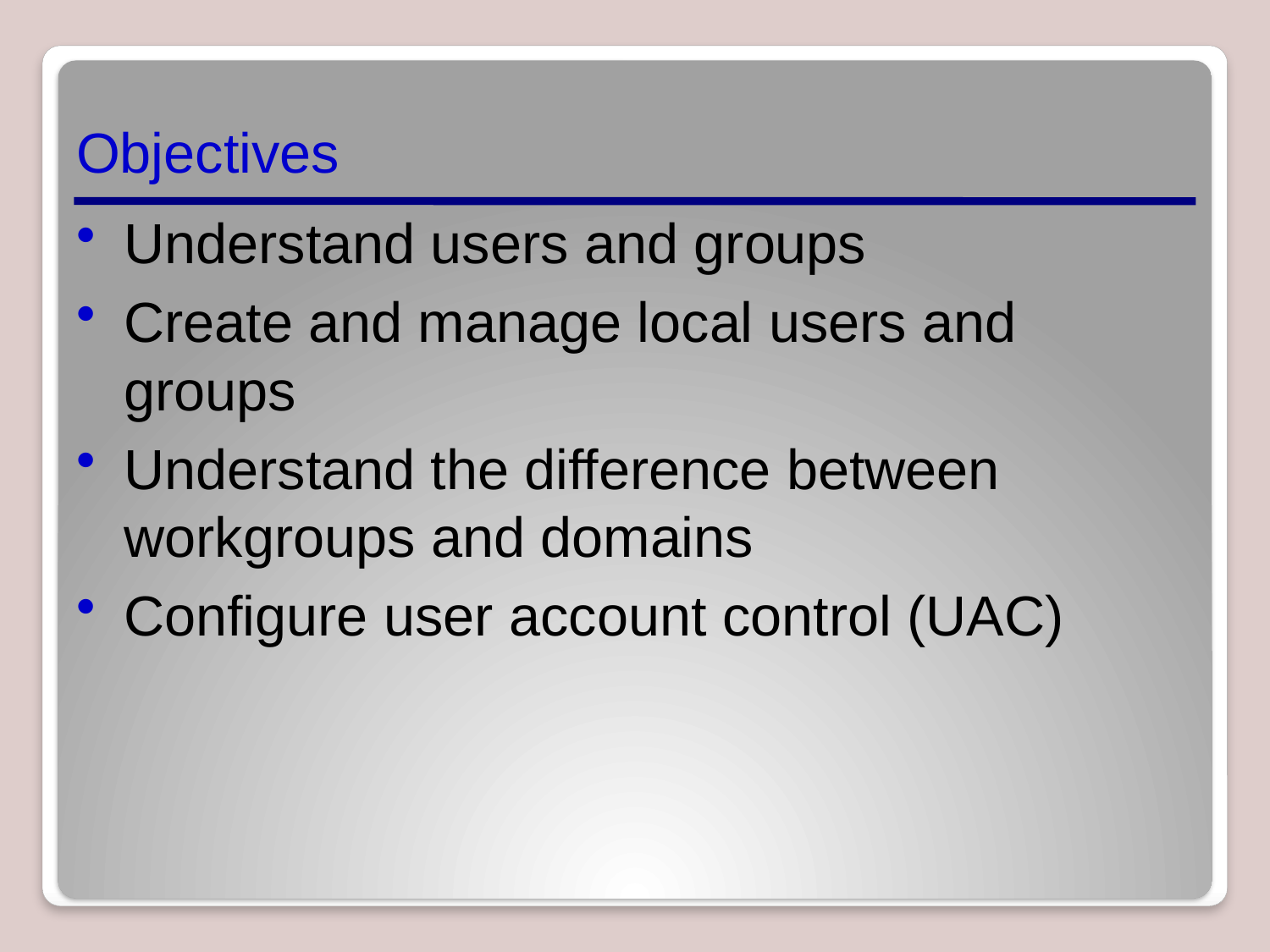

# Objectives
Understand users and groups
Create and manage local users and groups
Understand the difference between workgroups and domains
Configure user account control (UAC)